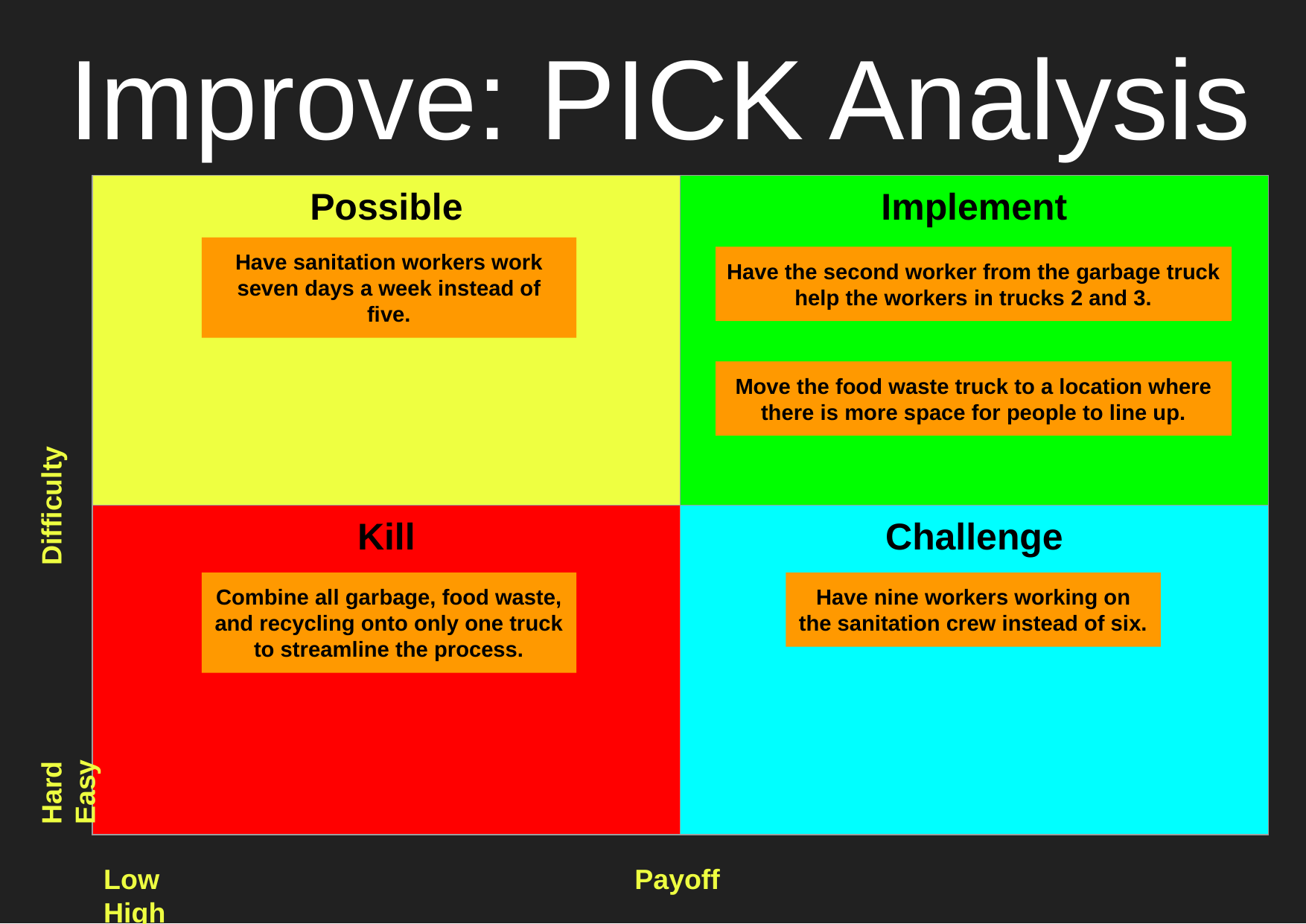

Improve: PICK Analysis
| Possible | Implement |
| --- | --- |
| Kill | Challenge |
Have sanitation workers work seven days a week instead of five.
Have the second worker from the garbage truck help the workers in trucks 2 and 3.
Move the food waste truck to a location where there is more space for people to line up.
Hard                         Difficulty                         Easy
Combine all garbage, food waste, and recycling onto only one truck to streamline the process.
Have nine workers working on the sanitation crew instead of six.
Low                                                             Payoff                                                             High